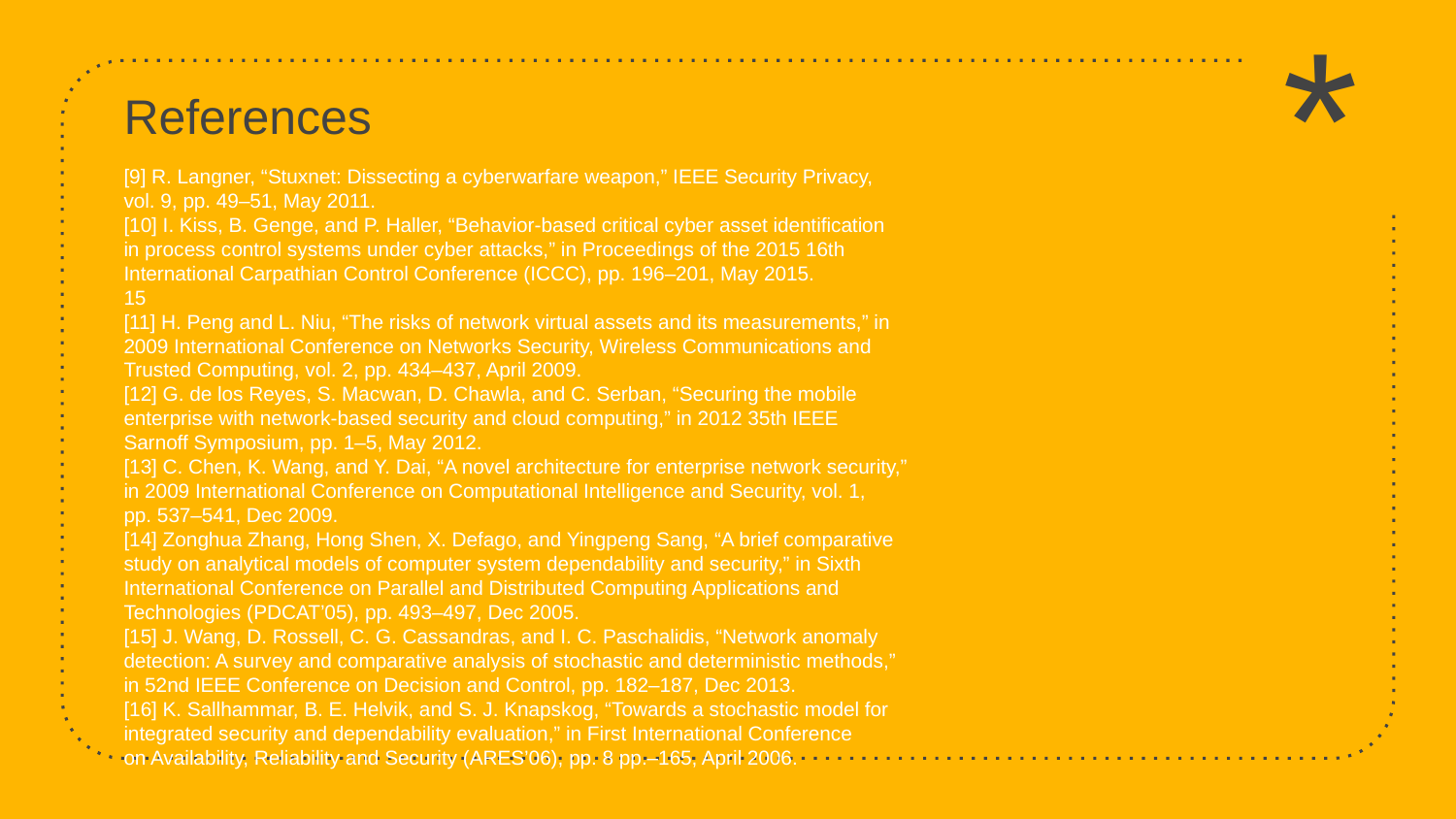

*
# References
[9] R. Langner, “Stuxnet: Dissecting a cyberwarfare weapon,” IEEE Security Privacy,
vol. 9, pp. 49–51, May 2011.
[10] I. Kiss, B. Genge, and P. Haller, “Behavior-based critical cyber asset identification
in process control systems under cyber attacks,” in Proceedings of the 2015 16th
International Carpathian Control Conference (ICCC), pp. 196–201, May 2015.
15
[11] H. Peng and L. Niu, “The risks of network virtual assets and its measurements,” in
2009 International Conference on Networks Security, Wireless Communications and
Trusted Computing, vol. 2, pp. 434–437, April 2009.
[12] G. de los Reyes, S. Macwan, D. Chawla, and C. Serban, “Securing the mobile
enterprise with network-based security and cloud computing,” in 2012 35th IEEE
Sarnoff Symposium, pp. 1–5, May 2012.
[13] C. Chen, K. Wang, and Y. Dai, “A novel architecture for enterprise network security,”
in 2009 International Conference on Computational Intelligence and Security, vol. 1,
pp. 537–541, Dec 2009.
[14] Zonghua Zhang, Hong Shen, X. Defago, and Yingpeng Sang, “A brief comparative
study on analytical models of computer system dependability and security,” in Sixth
International Conference on Parallel and Distributed Computing Applications and
Technologies (PDCAT’05), pp. 493–497, Dec 2005.
[15] J. Wang, D. Rossell, C. G. Cassandras, and I. C. Paschalidis, “Network anomaly
detection: A survey and comparative analysis of stochastic and deterministic methods,”
in 52nd IEEE Conference on Decision and Control, pp. 182–187, Dec 2013.
[16] K. Sallhammar, B. E. Helvik, and S. J. Knapskog, “Towards a stochastic model for
integrated security and dependability evaluation,” in First International Conference
on Availability, Reliability and Security (ARES’06), pp. 8 pp.–165, April 2006.